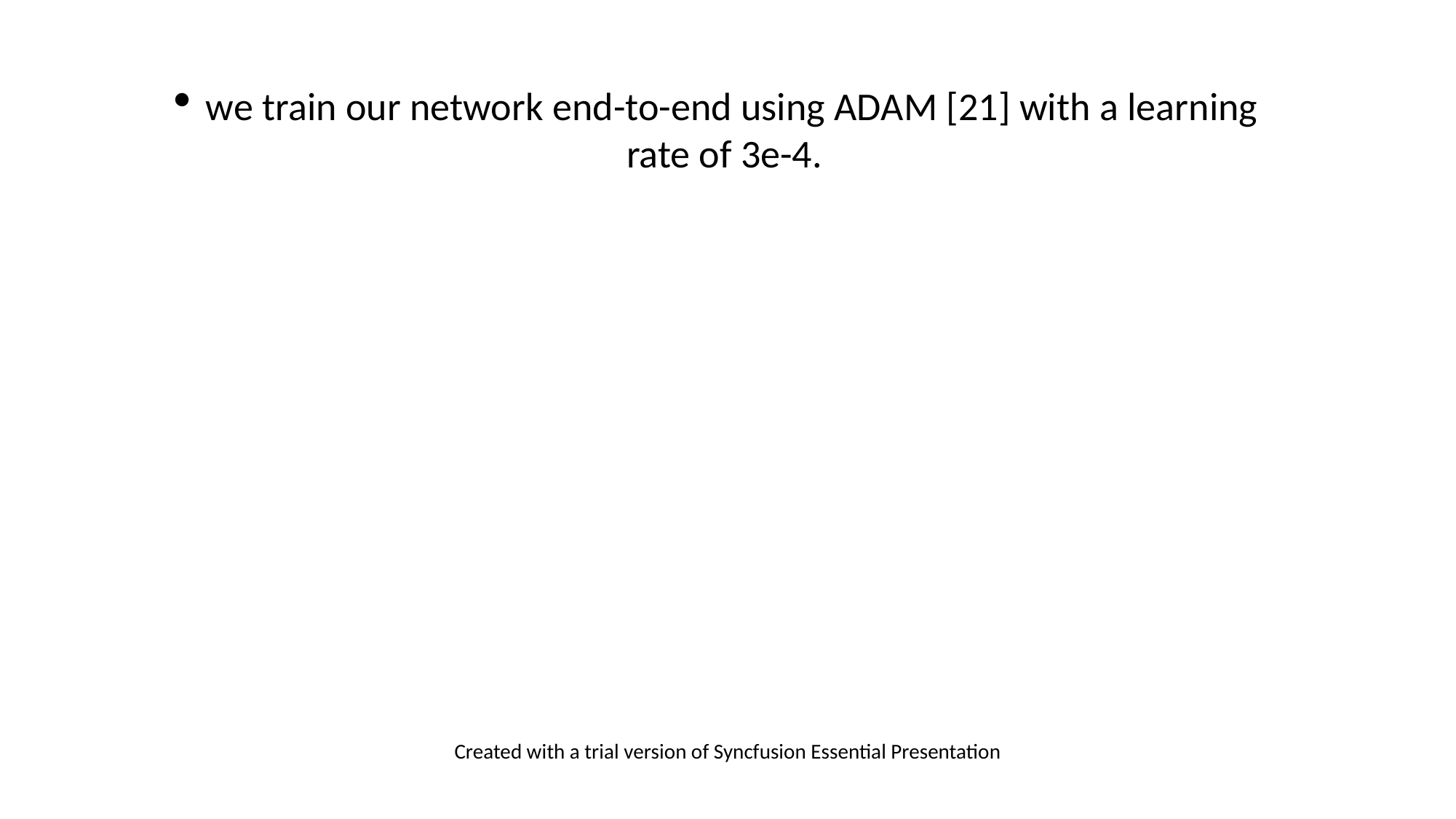

we train our network end-to-end using ADAM [21] with a learning rate of 3e-4.
Created with a trial version of Syncfusion Essential Presentation